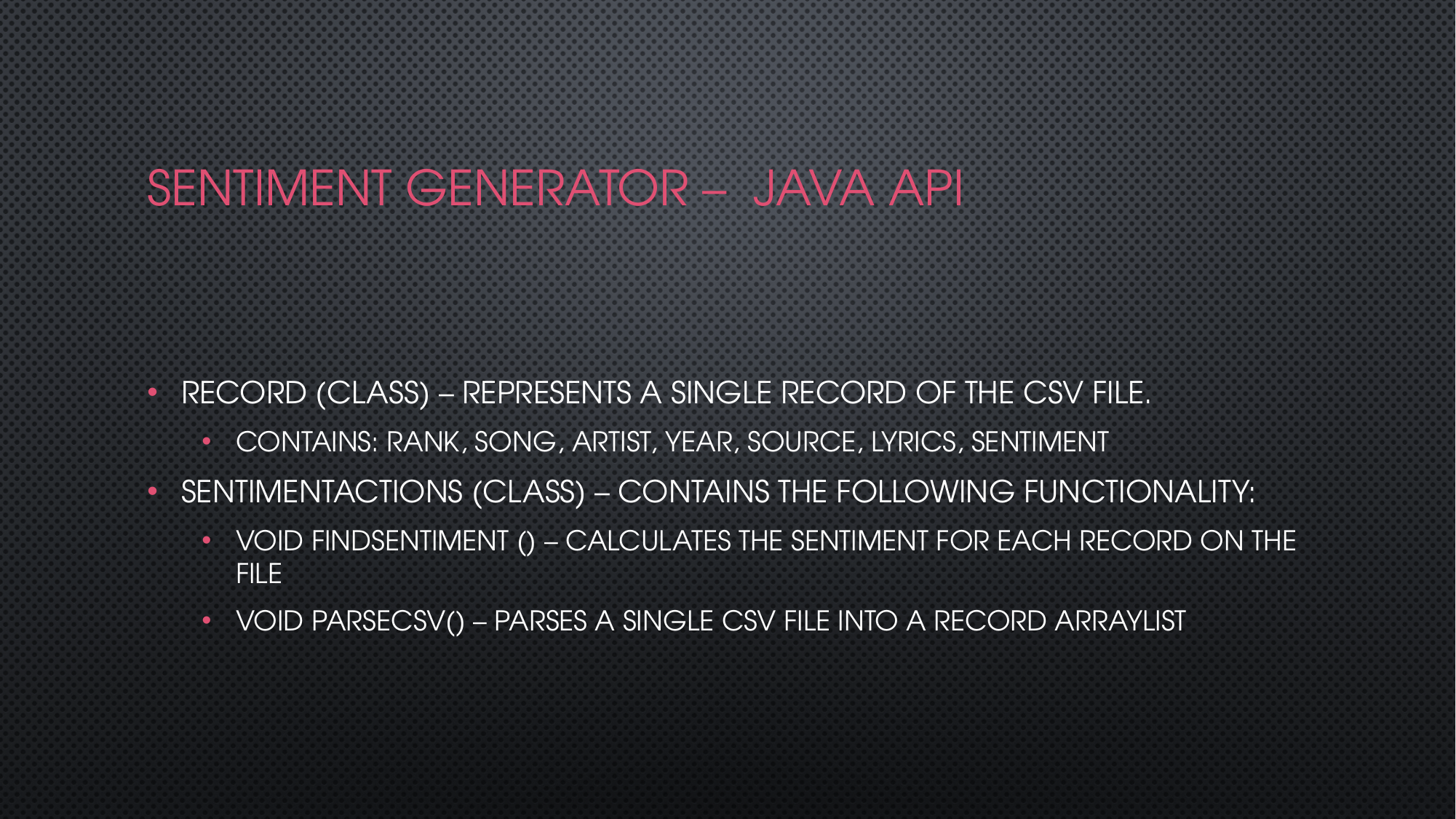

# Sentiment generator –  java API
Record (class) – represents a single record of the csv file.
Contains: rank, song, artist, year, source, lyrics, sentiment
SentimentActions (class) – contains the following Functionality:
void findSentiment () – calculates the sentiment for each record on the file
void parseCsv() – parses a single csv file into a Record ArrayList